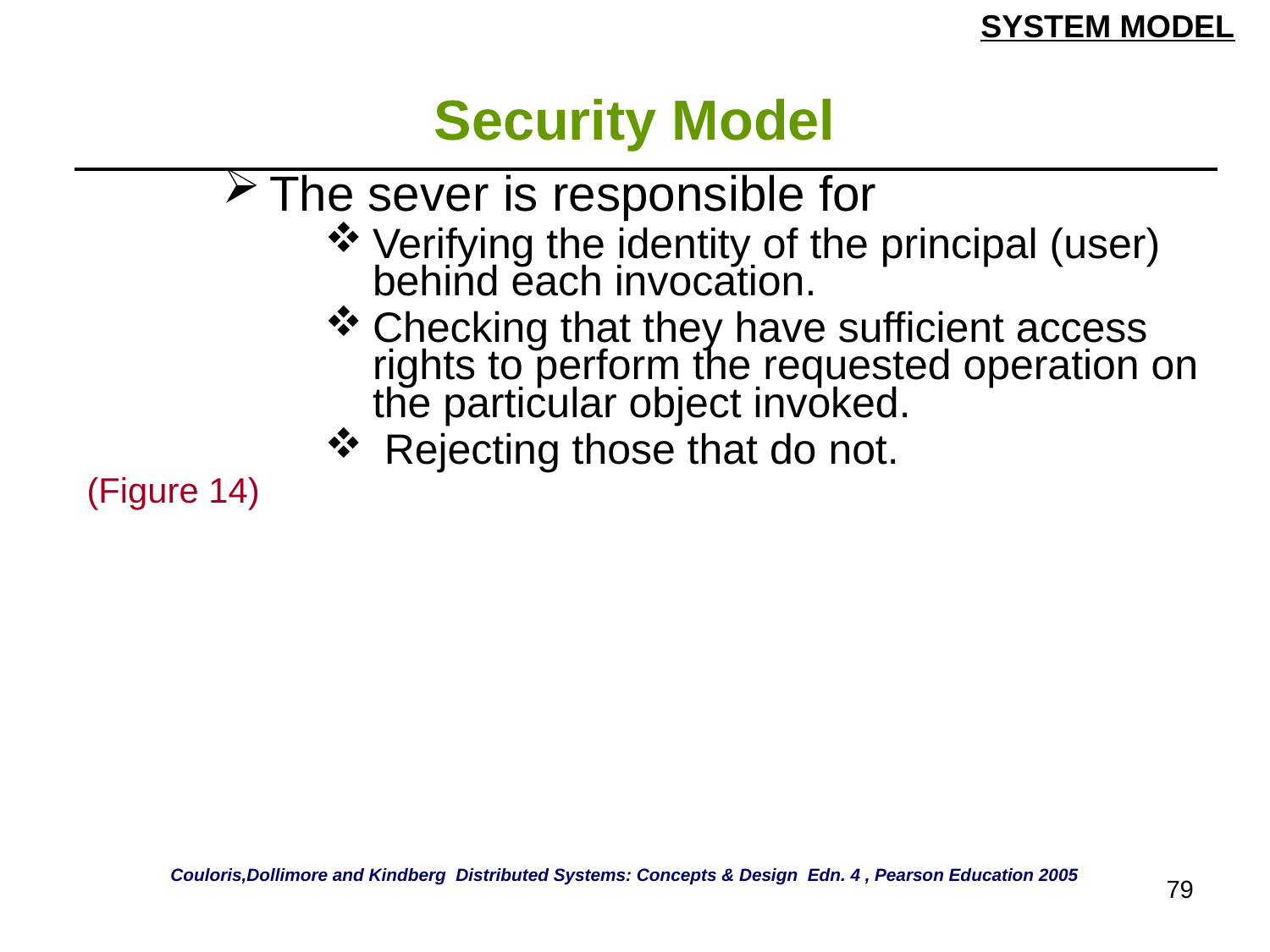

SYSTEM MODEL
# Security Model
| The sever is responsible for Verifying the identity of the principal (user) behind each invocation. Checking that they have sufficient access rights to perform the requested operation on the particular object invoked. Rejecting those that do not. (Figure 14) |
| --- |
Couloris,Dollimore and Kindberg  Distributed Systems: Concepts & Design  Edn. 4 , Pearson Education 2005
79